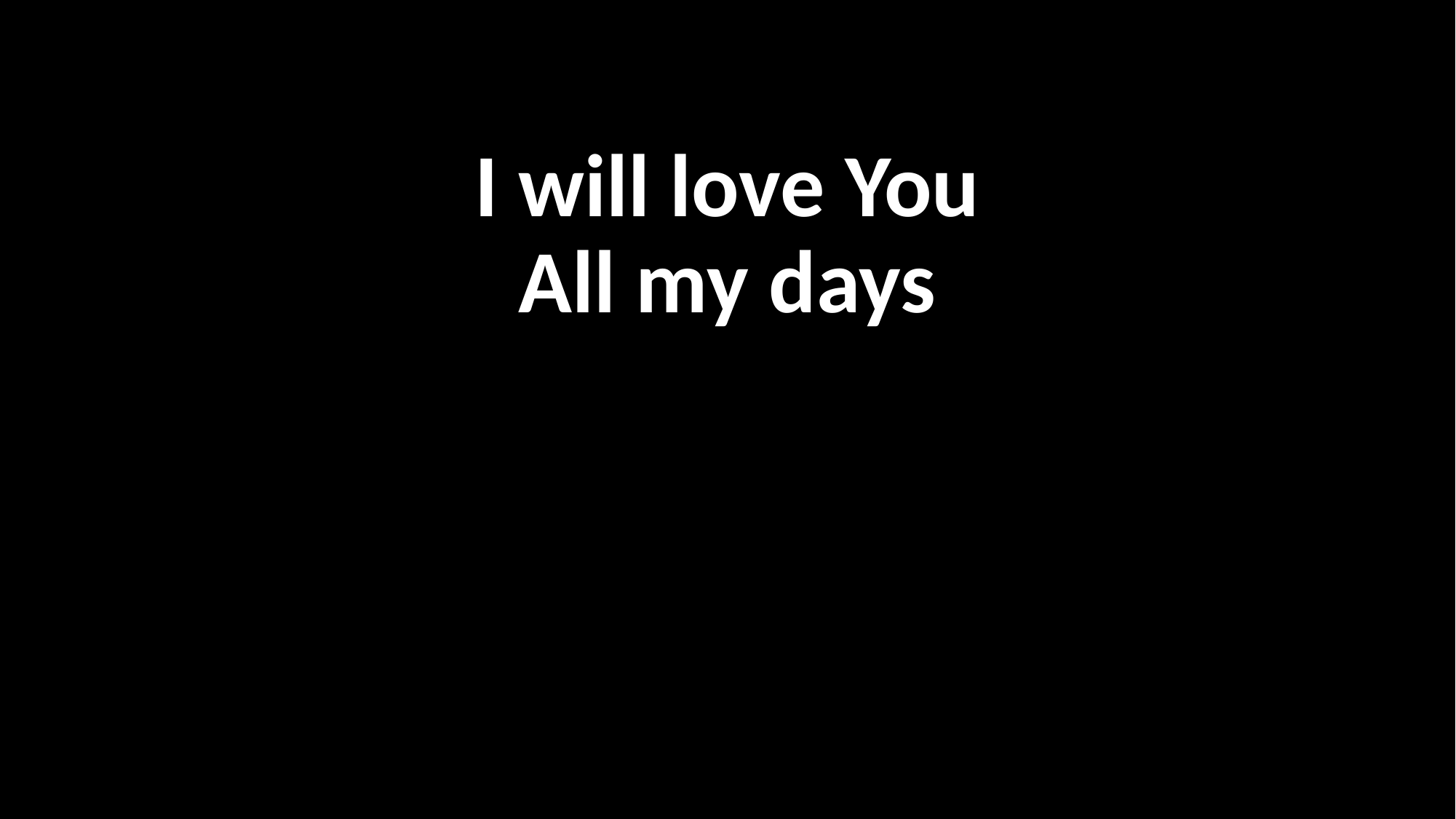

I will love You
All my days